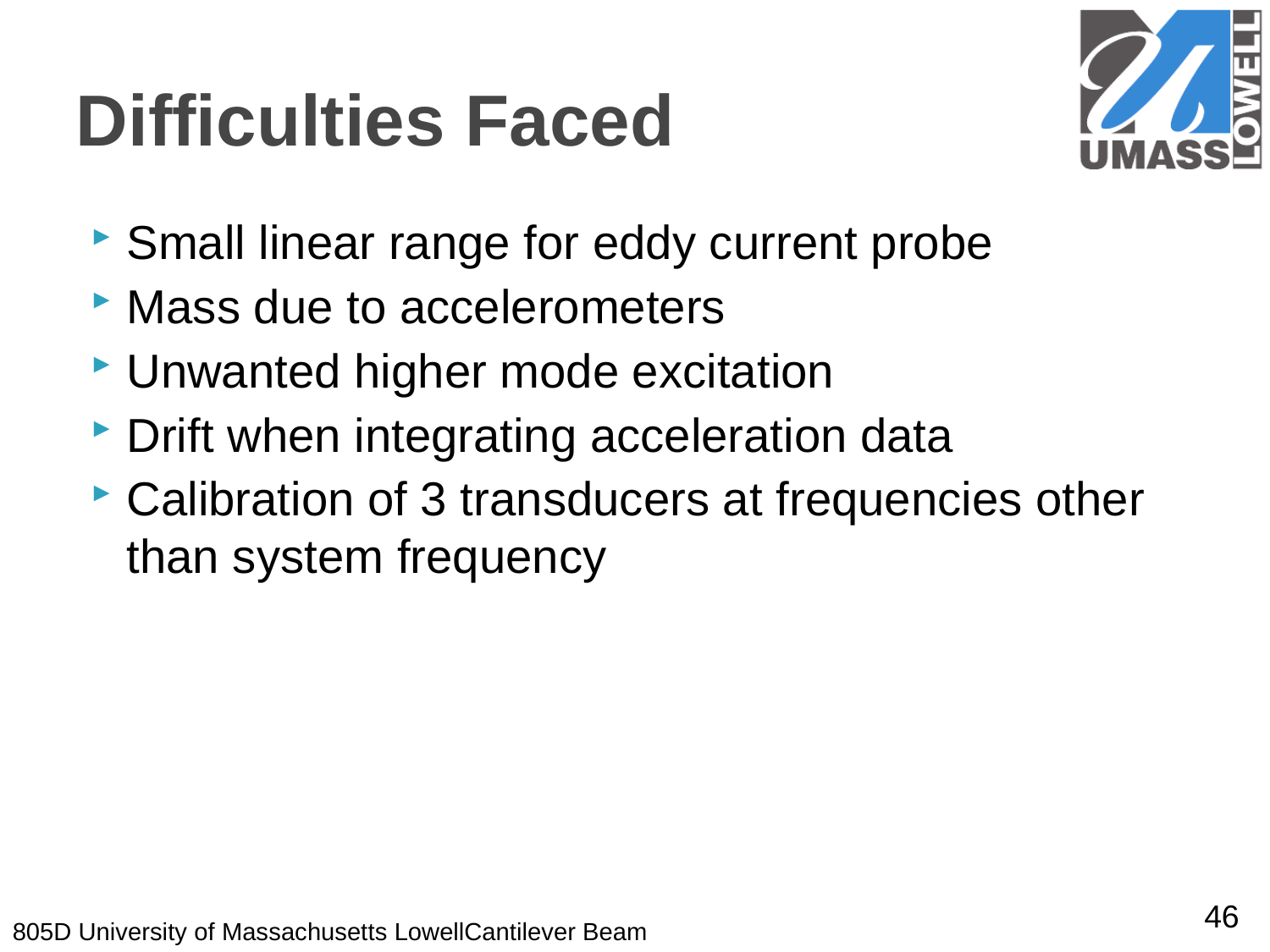

# Difficulties Faced
Small linear range for eddy current probe
Mass due to accelerometers
Unwanted higher mode excitation
Drift when integrating acceleration data
Calibration of 3 transducers at frequencies other than system frequency

46
805D 	University of Massachusetts Lowell	Cantilever Beam